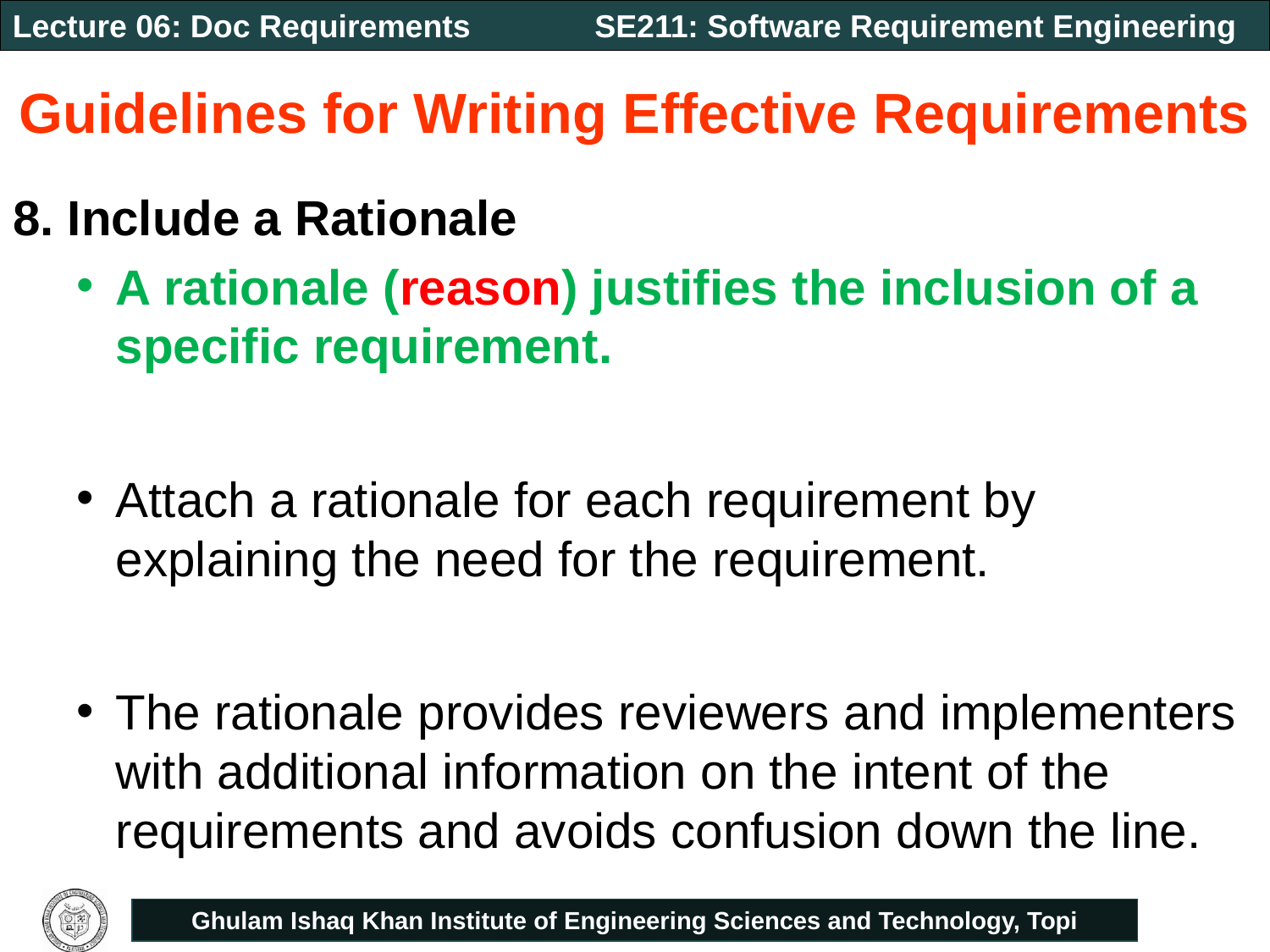

# Guidelines for Writing Effective Requirements
8. Include a Rationale
A rationale (reason) justifies the inclusion of a specific requirement.

Attach a rationale for each requirement by explaining the need for the requirement.

The rationale provides reviewers and implementers with additional information on the intent of the requirements and avoids confusion down the line.